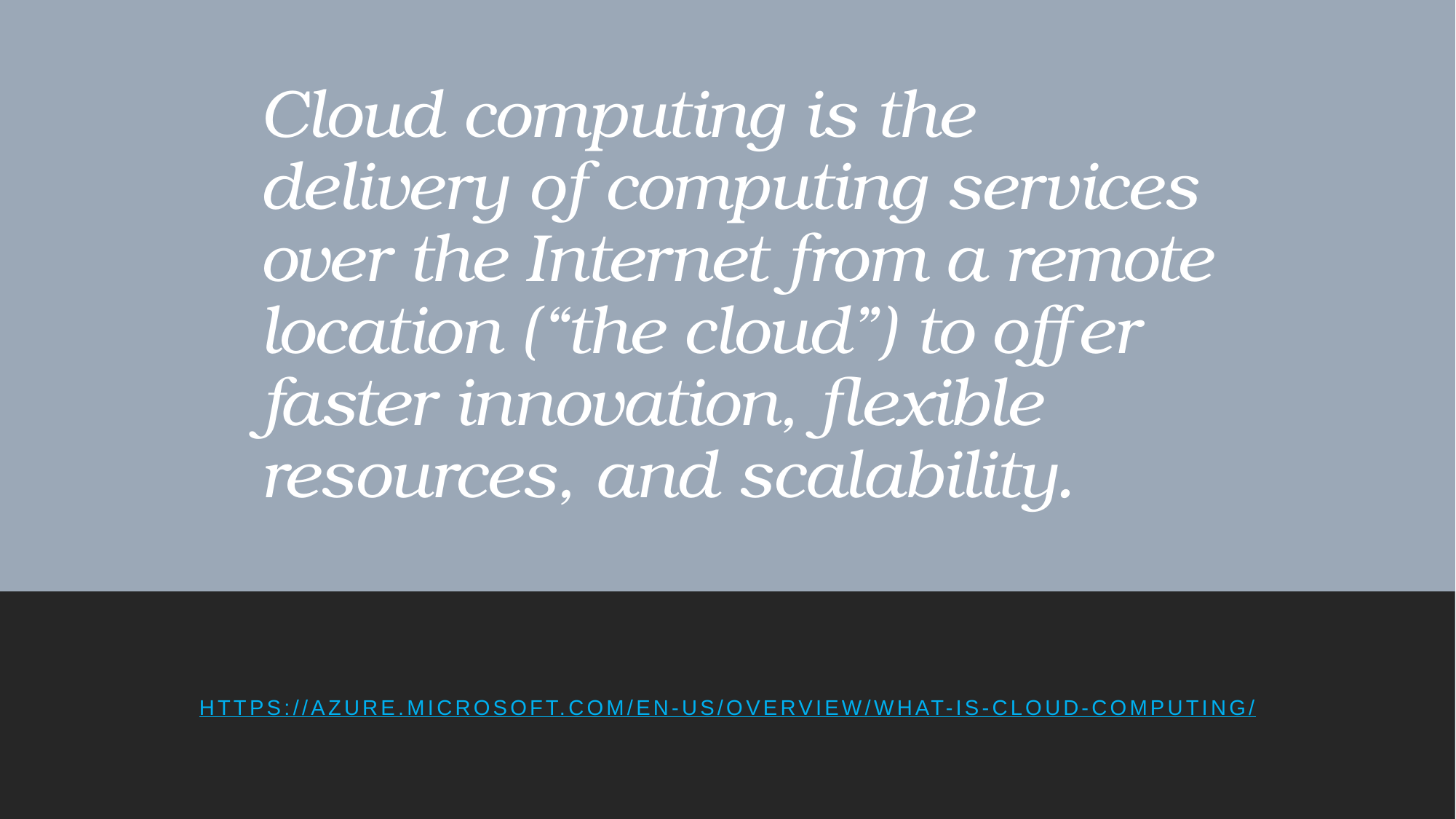

# Cloud computing is the delivery of computing services over the Internet from a remote location (“the cloud”) to offer faster innovation, flexible resources, and scalability.
https://azure.microsoft.com/en-us/overview/what-is-cloud-computing/